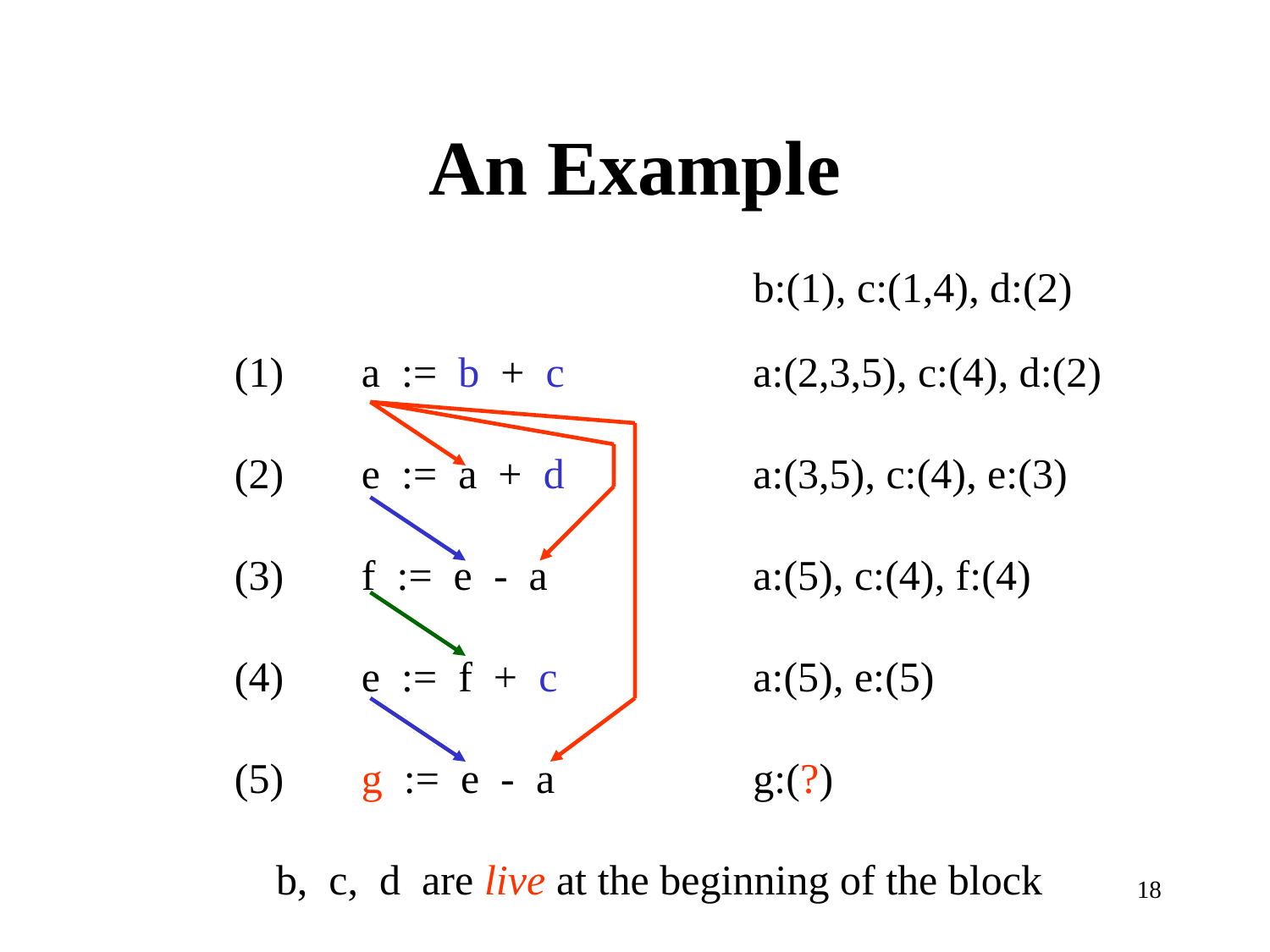

# An Example
b:(1), c:(1,4), d:(2)
(1)	a  :=  b  +  c		 a:(2,3,5), c:(4), d:(2)

(2)	e  :=  a  +  d		 a:(3,5), c:(4), e:(3)

(3)	f  :=  e  -  a		 a:(5), c:(4), f:(4)

(4)	e  :=  f  +  c		 a:(5), e:(5)

(5)	g  :=  e  -  a		 g:(?)

b,  c,  d  are live at the beginning of the block
18